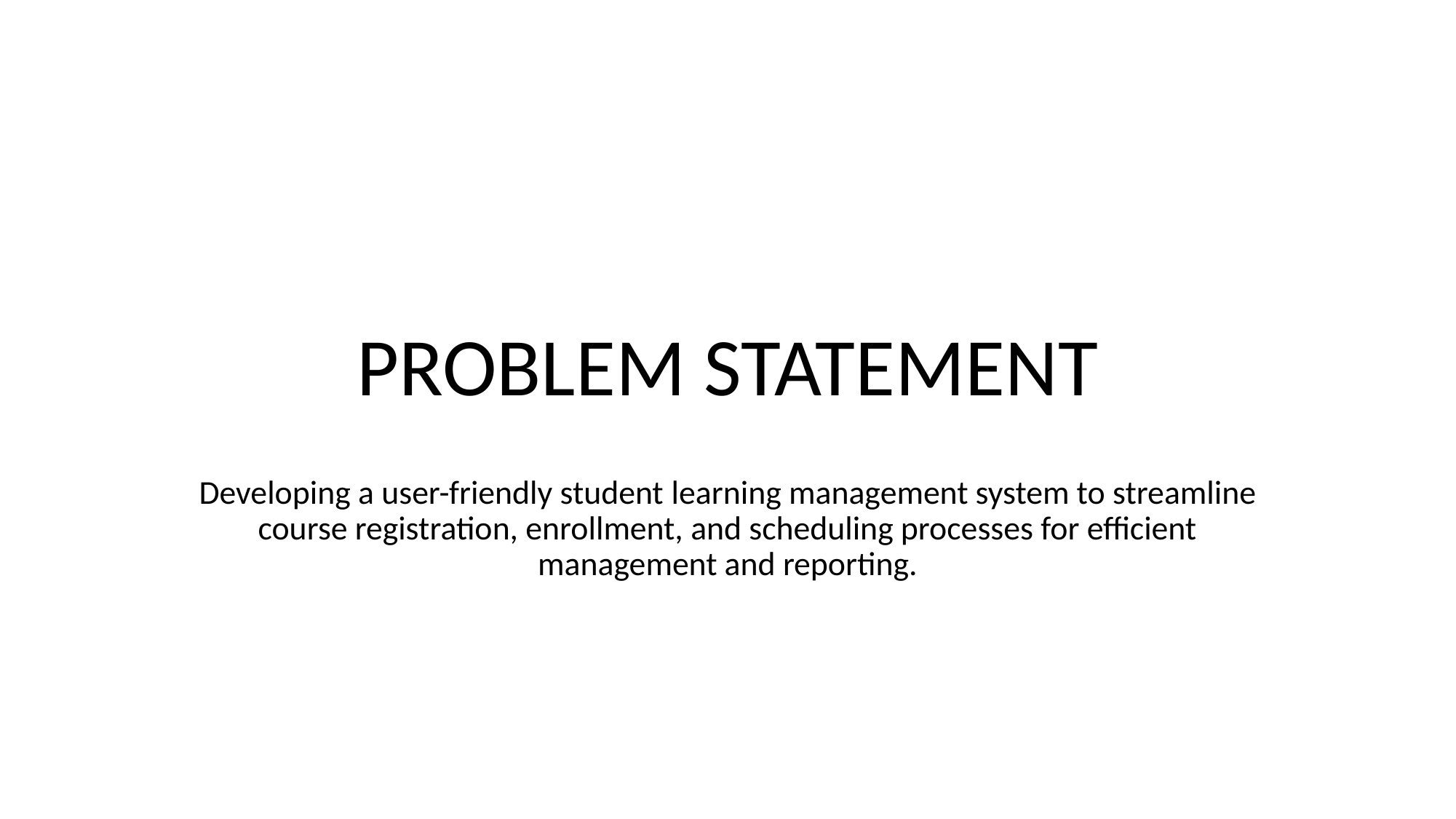

# PROBLEM STATEMENT
Developing a user-friendly student learning management system to streamline course registration, enrollment, and scheduling processes for efficient management and reporting.